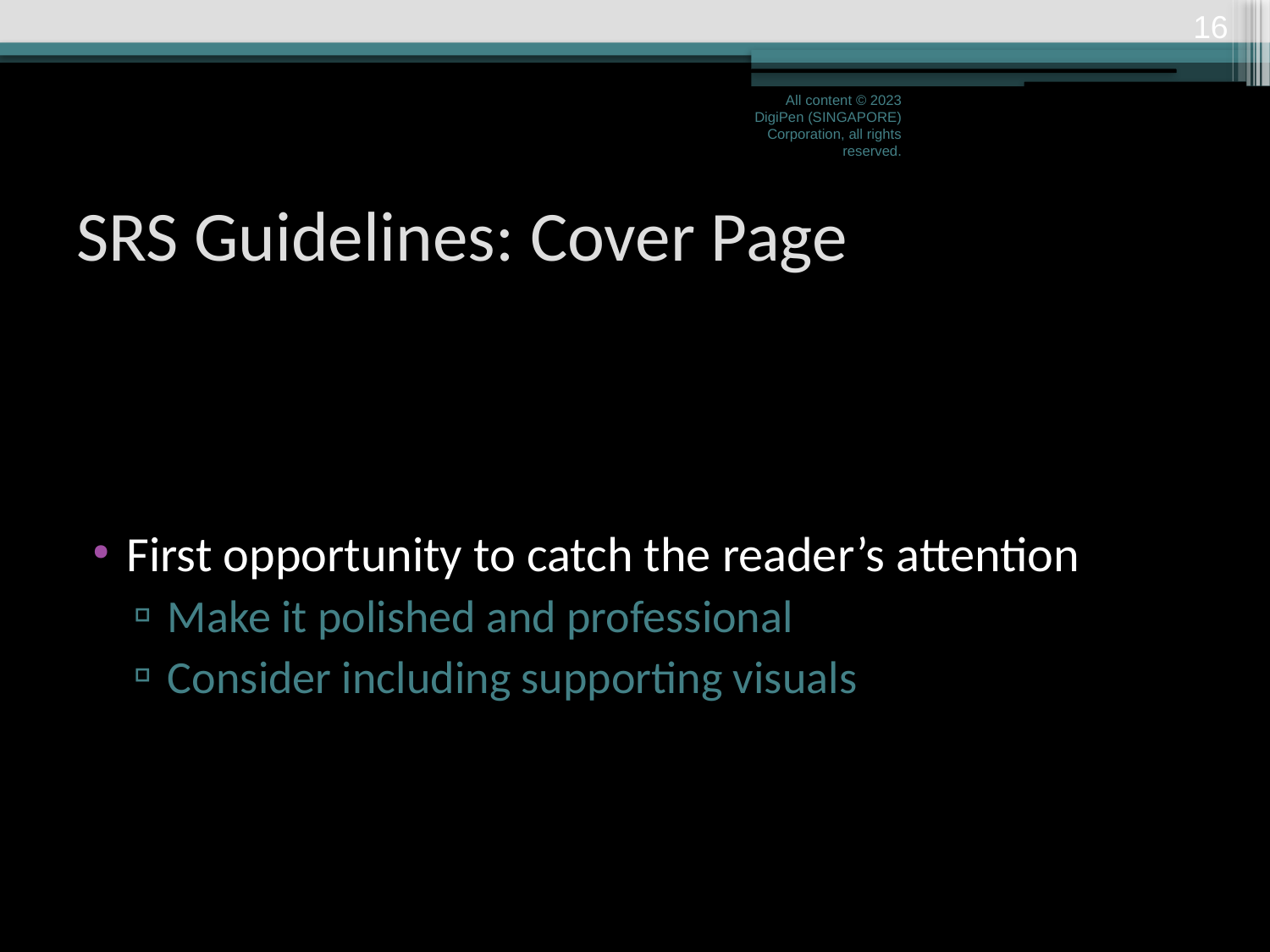

16
All content © 2023 DigiPen (SINGAPORE) Corporation, all rights reserved.
# SRS Guidelines: Cover Page
First opportunity to catch the reader’s attention
Make it polished and professional
Consider including supporting visuals